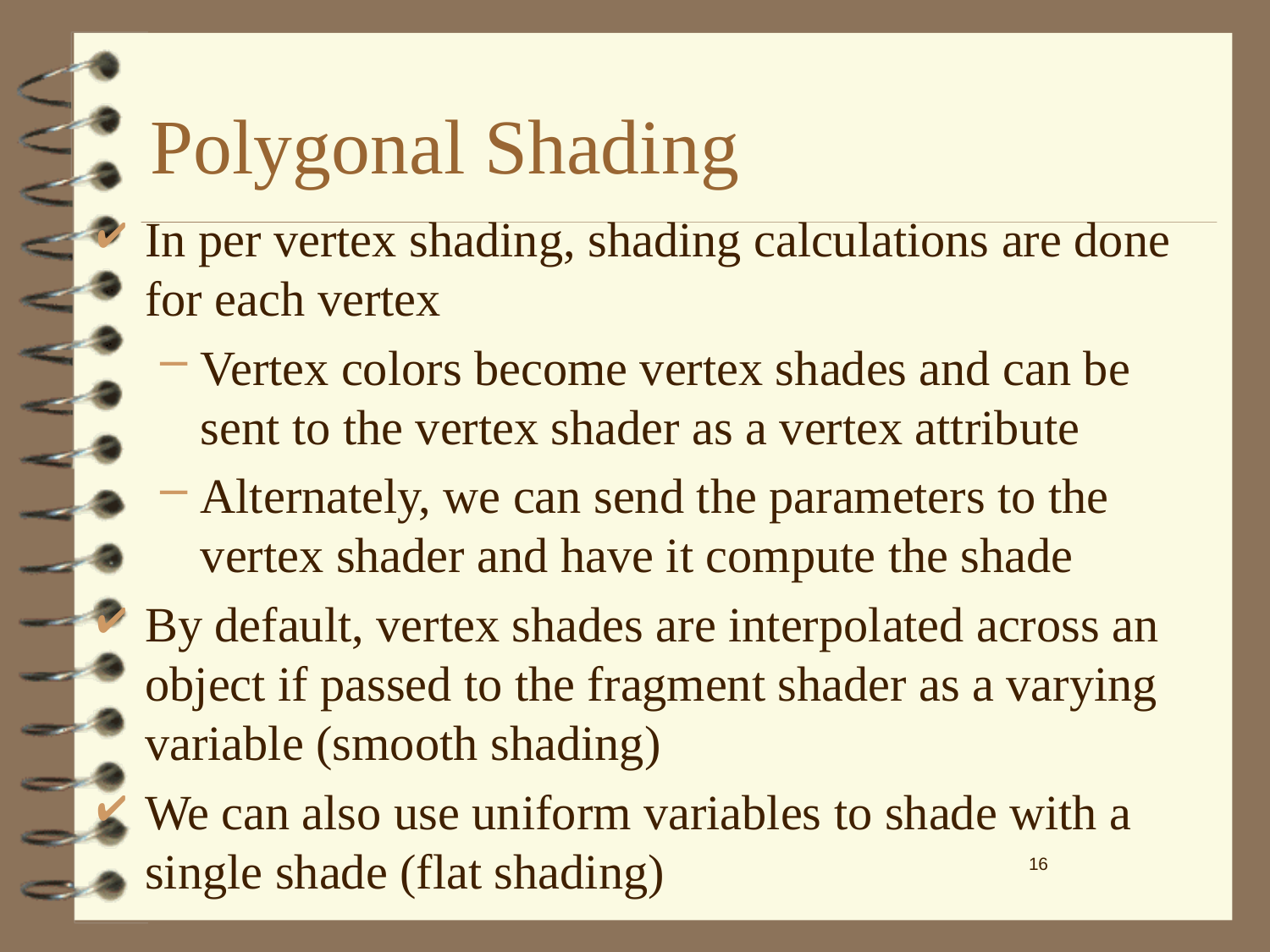

# Polygonal Shading
In per vertex shading, shading calculations are done for each vertex
Vertex colors become vertex shades and can be sent to the vertex shader as a vertex attribute
Alternately, we can send the parameters to the vertex shader and have it compute the shade
By default, vertex shades are interpolated across an object if passed to the fragment shader as a varying variable (smooth shading)
We can also use uniform variables to shade with a single shade (flat shading)
16